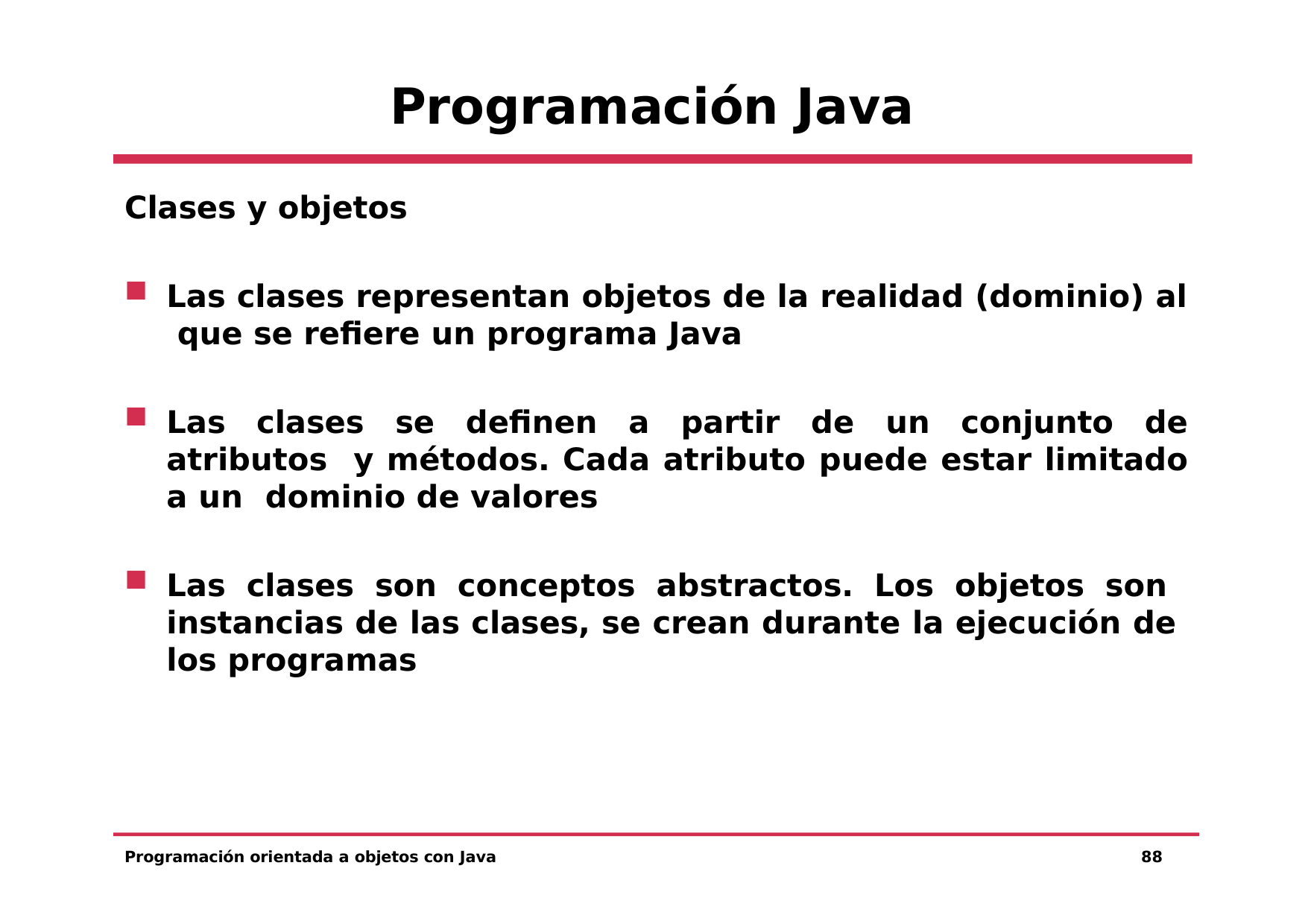

# Programación Java
Clases y objetos

Las clases representan objetos de la realidad (dominio) al  que se refiere un programa Java

Las clases se definen a partir de un conjunto de atributos  y métodos. Cada atributo puede estar limitado a un  dominio de valores

Las clases son conceptos abstractos. Los objetos son  instancias de las clases, se crean durante la ejecución de  los programas
Programación orientada a objetos con Java
88